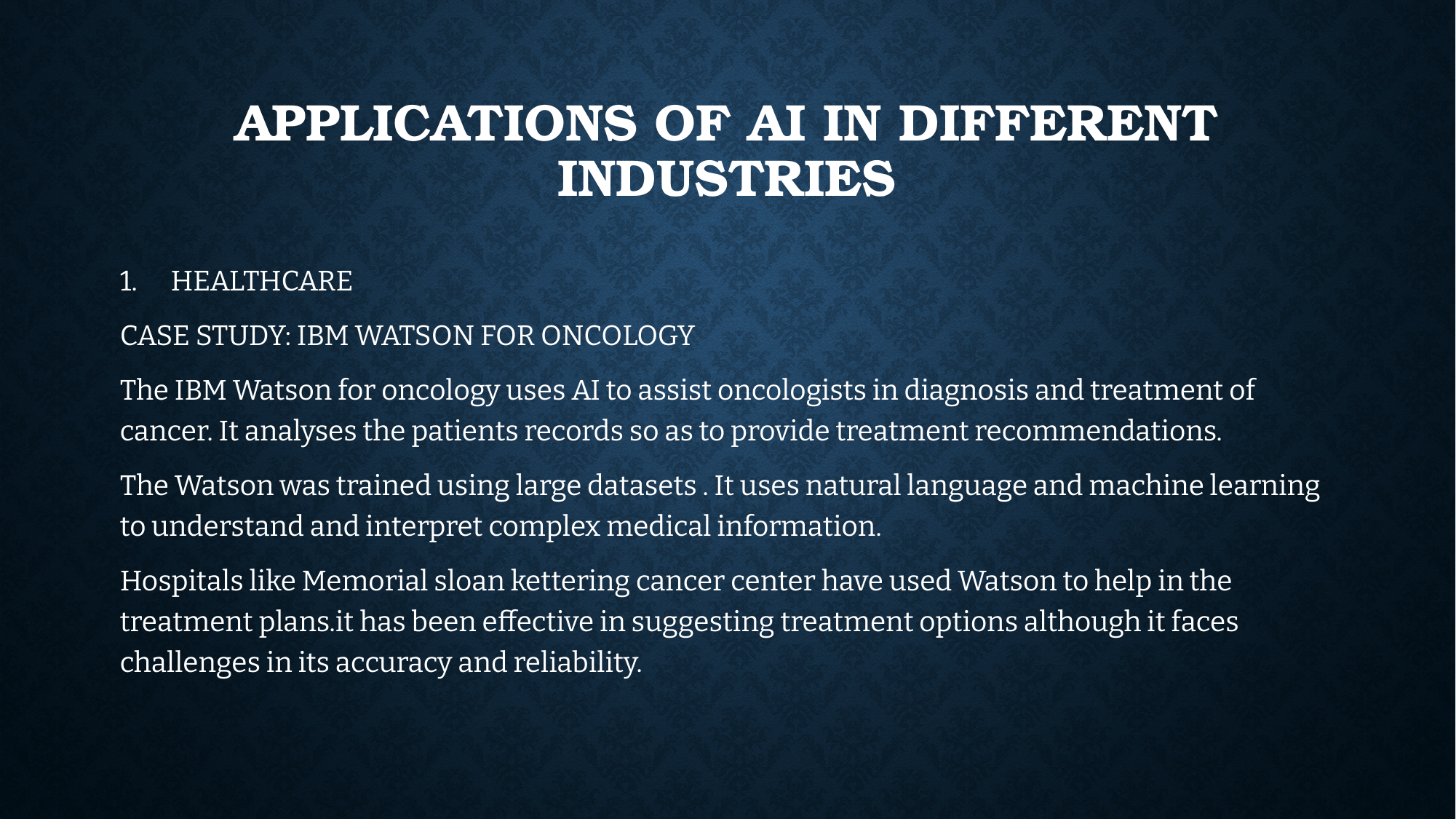

# Applications of ai in different industries
HEALTHCARE
CASE STUDY: IBM WATSON FOR ONCOLOGY
The IBM Watson for oncology uses AI to assist oncologists in diagnosis and treatment of cancer. It analyses the patients records so as to provide treatment recommendations.
The Watson was trained using large datasets . It uses natural language and machine learning to understand and interpret complex medical information.
Hospitals like Memorial sloan kettering cancer center have used Watson to help in the treatment plans.it has been effective in suggesting treatment options although it faces challenges in its accuracy and reliability.